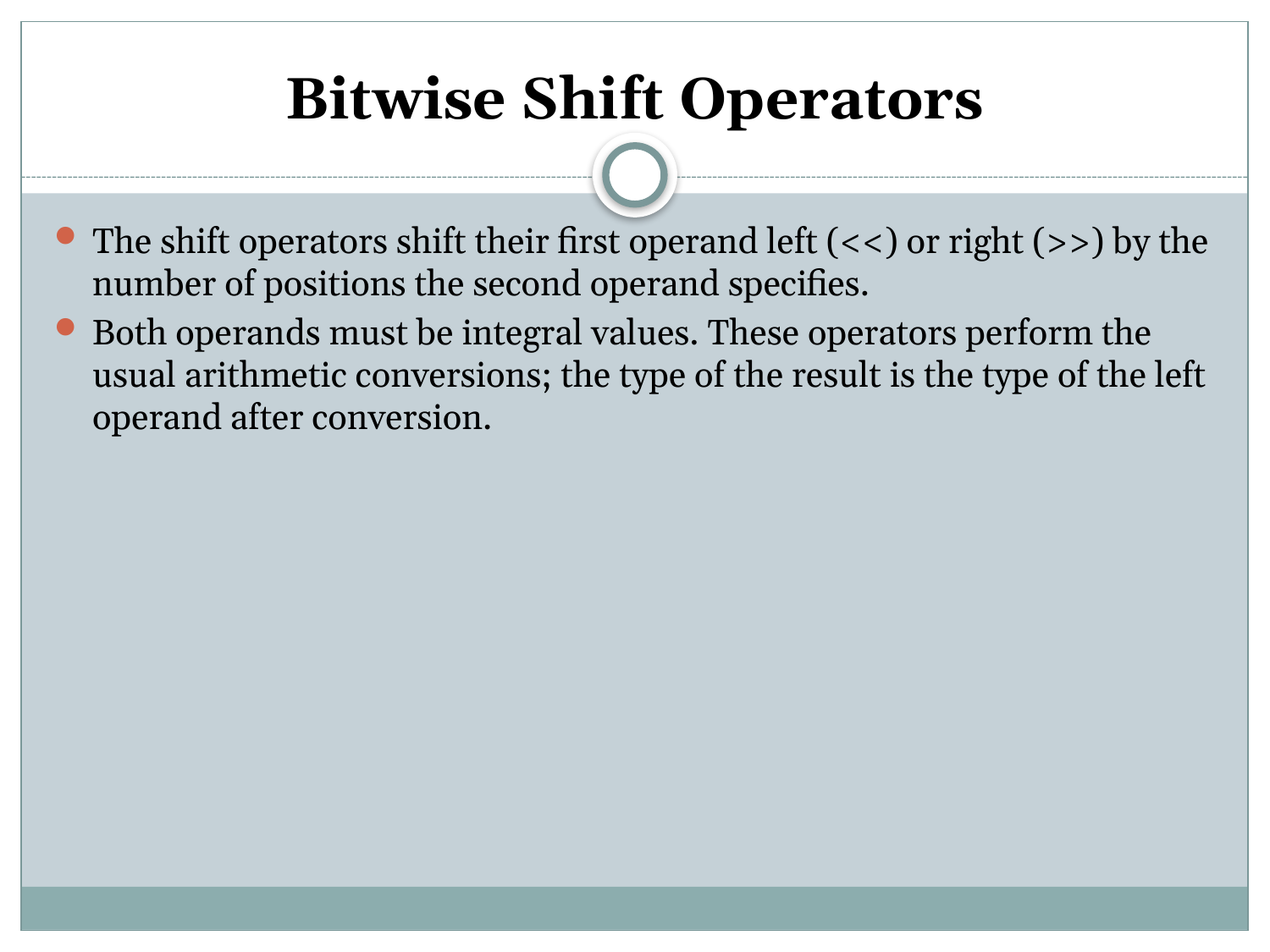

# Bitwise Shift Operators
The shift operators shift their first operand left (<<) or right (>>) by the number of positions the second operand specifies.
Both operands must be integral values. These operators perform the usual arithmetic conversions; the type of the result is the type of the left operand after conversion.